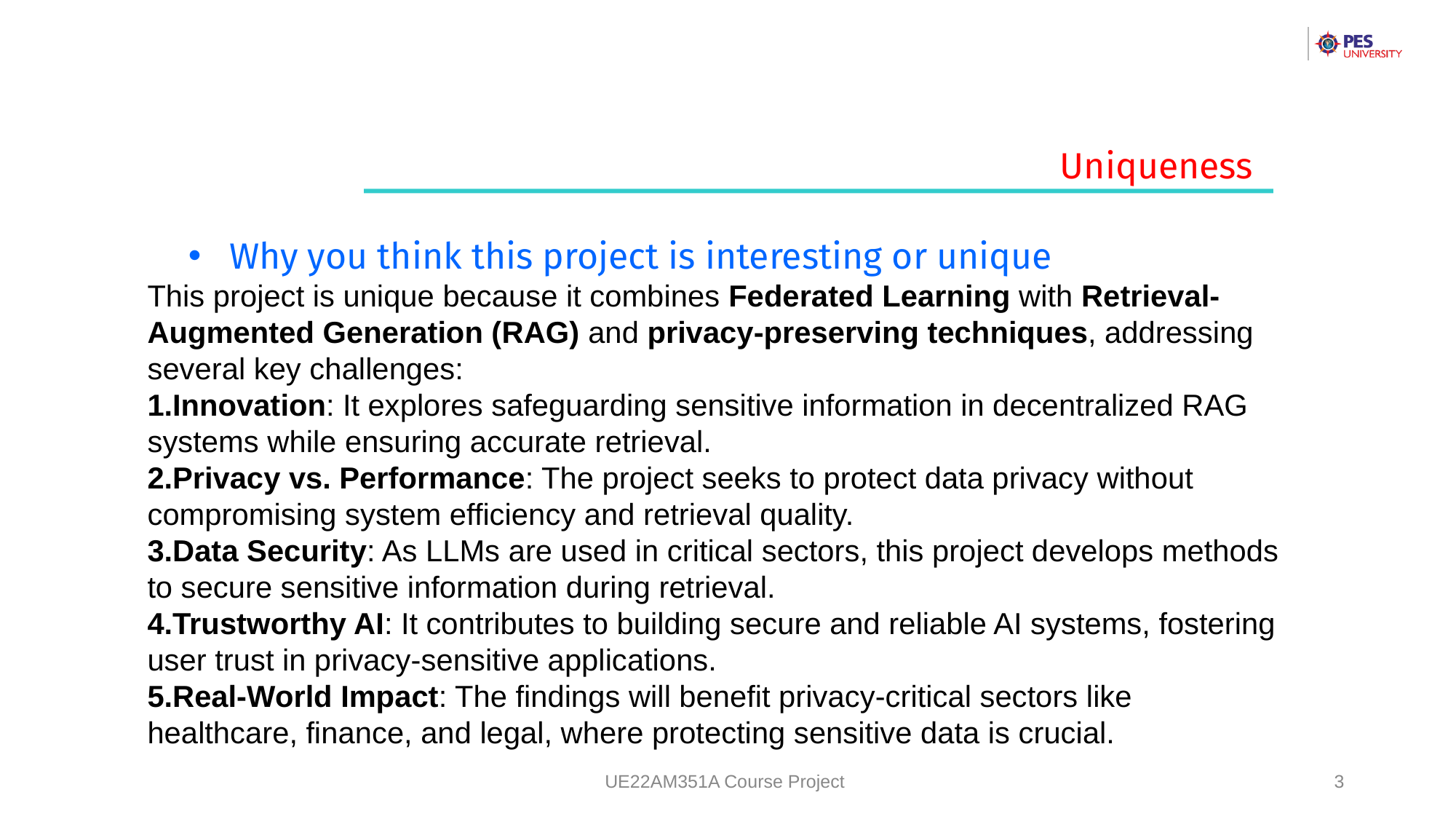

Uniqueness

Why you think this project is interesting or unique
This project is unique because it combines Federated Learning with Retrieval-Augmented Generation (RAG) and privacy-preserving techniques, addressing several key challenges:
Innovation: It explores safeguarding sensitive information in decentralized RAG systems while ensuring accurate retrieval.
Privacy vs. Performance: The project seeks to protect data privacy without compromising system efficiency and retrieval quality.
Data Security: As LLMs are used in critical sectors, this project develops methods to secure sensitive information during retrieval.
Trustworthy AI: It contributes to building secure and reliable AI systems, fostering user trust in privacy-sensitive applications.
Real-World Impact: The findings will benefit privacy-critical sectors like healthcare, finance, and legal, where protecting sensitive data is crucial.

UE22AM351A Course Project
3